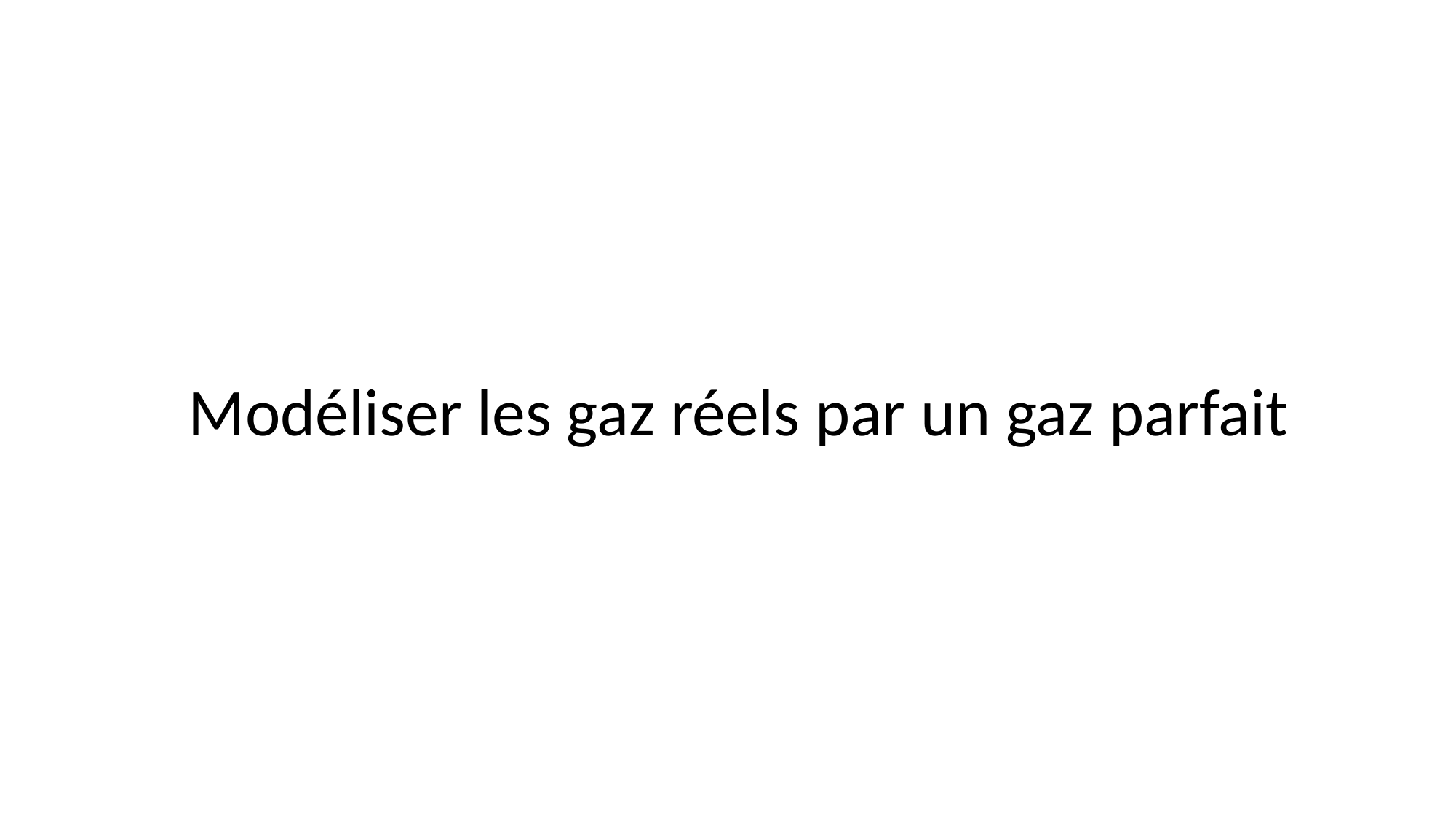

# Modéliser les gaz réels par un gaz parfait